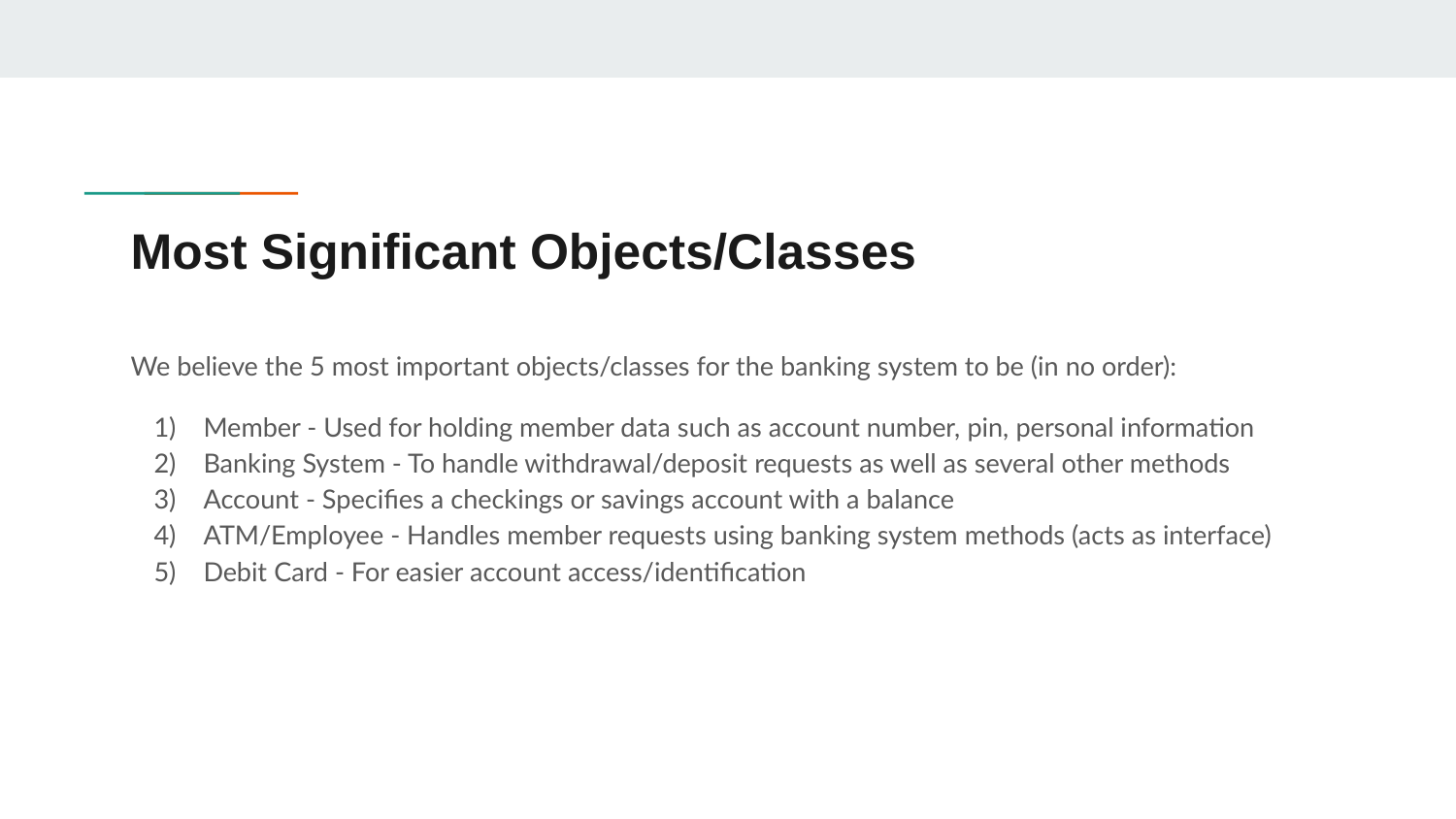

# Most Significant Objects/Classes
We believe the 5 most important objects/classes for the banking system to be (in no order):
Member - Used for holding member data such as account number, pin, personal information
Banking System - To handle withdrawal/deposit requests as well as several other methods
Account - Specifies a checkings or savings account with a balance
ATM/Employee - Handles member requests using banking system methods (acts as interface)
Debit Card - For easier account access/identification